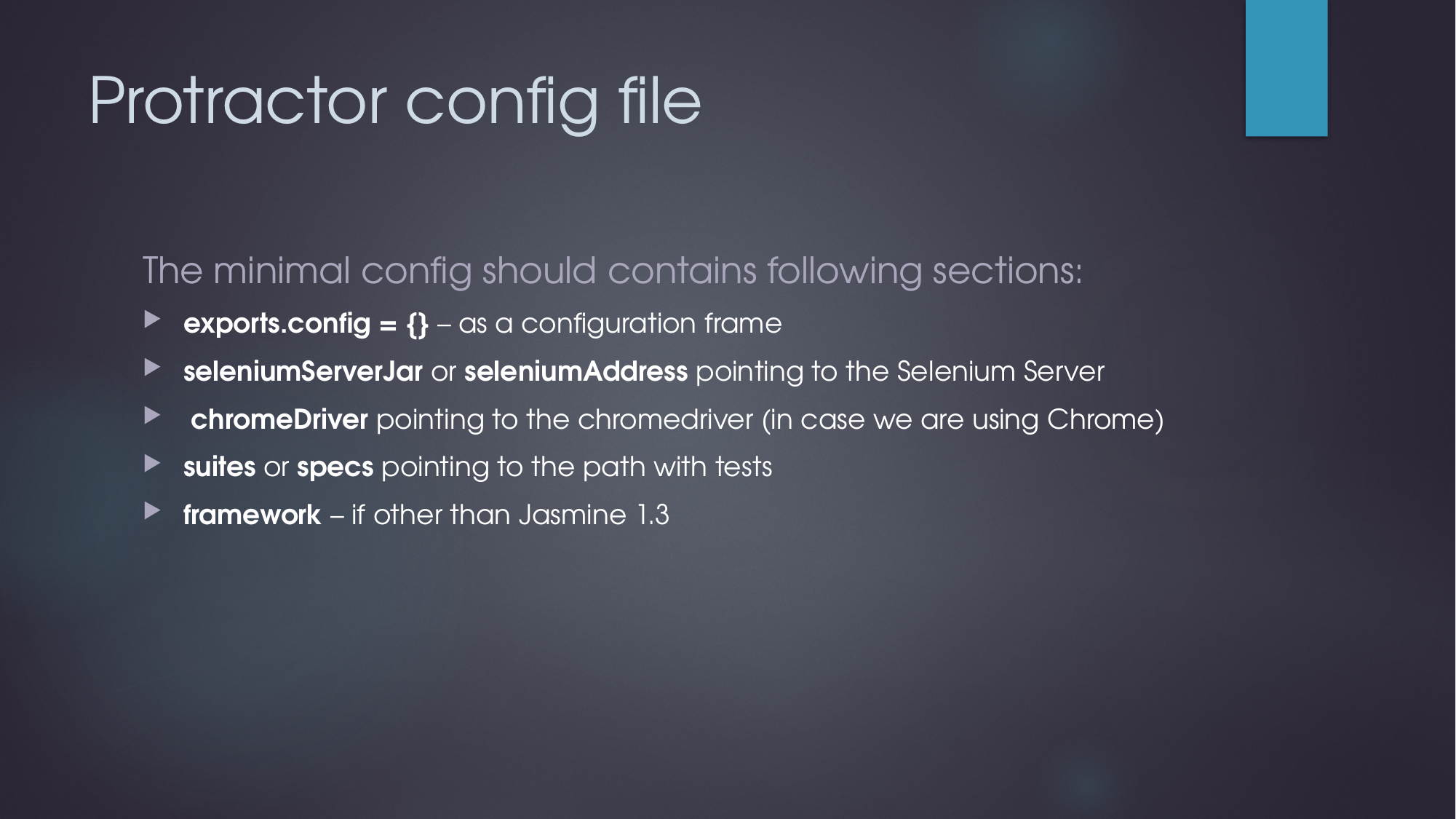

# Protractor config file
The minimal config should contains following sections:
exports.config = {} – as a configuration frame
seleniumServerJar or seleniumAddress pointing to the Selenium Server
 chromeDriver pointing to the chromedriver (in case we are using Chrome)
suites or specs pointing to the path with tests
framework – if other than Jasmine 1.3